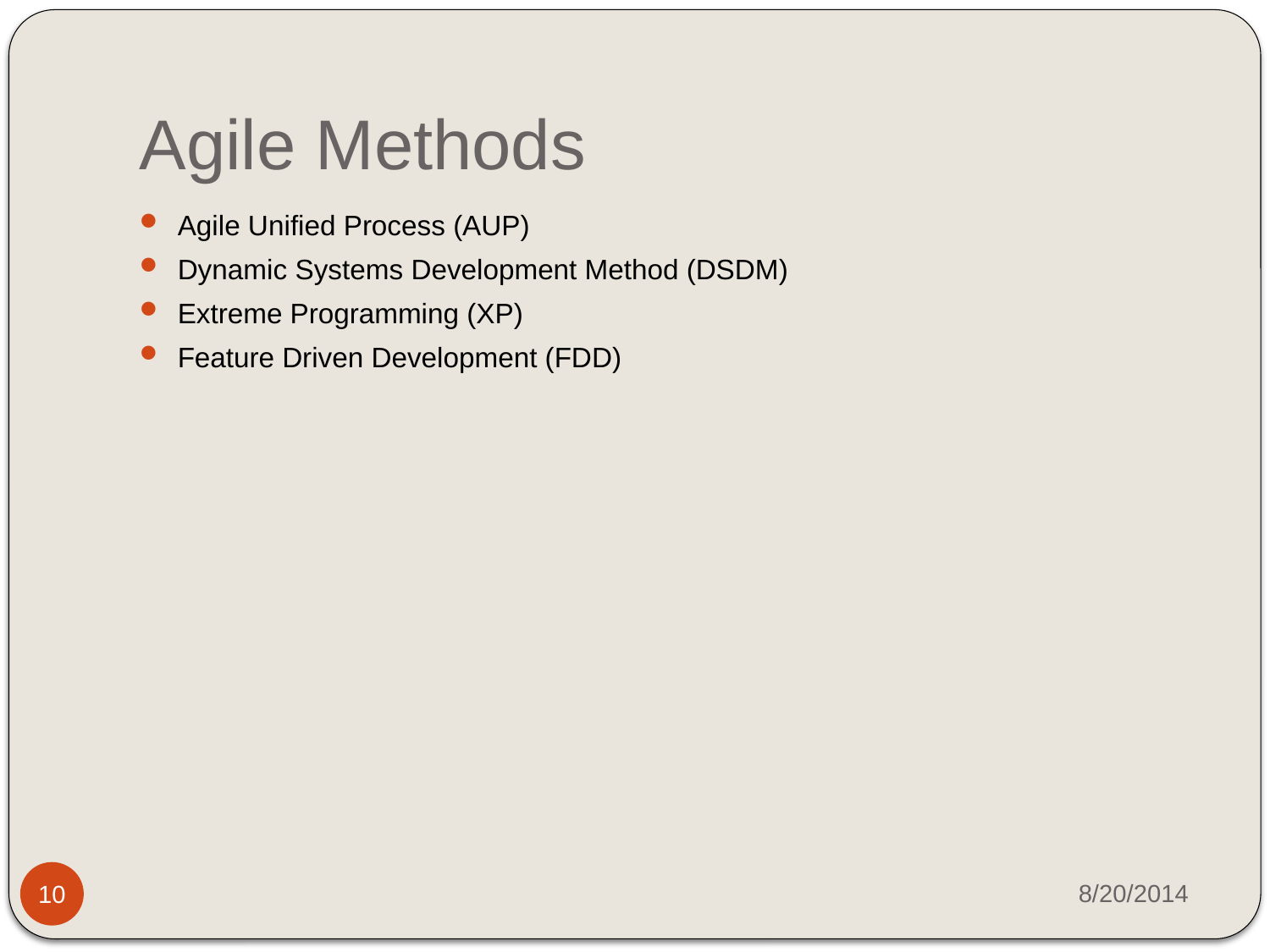

# Agile Methods
Agile Unified Process (AUP)
Dynamic Systems Development Method (DSDM)
Extreme Programming (XP)
Feature Driven Development (FDD)
8/20/2014
10